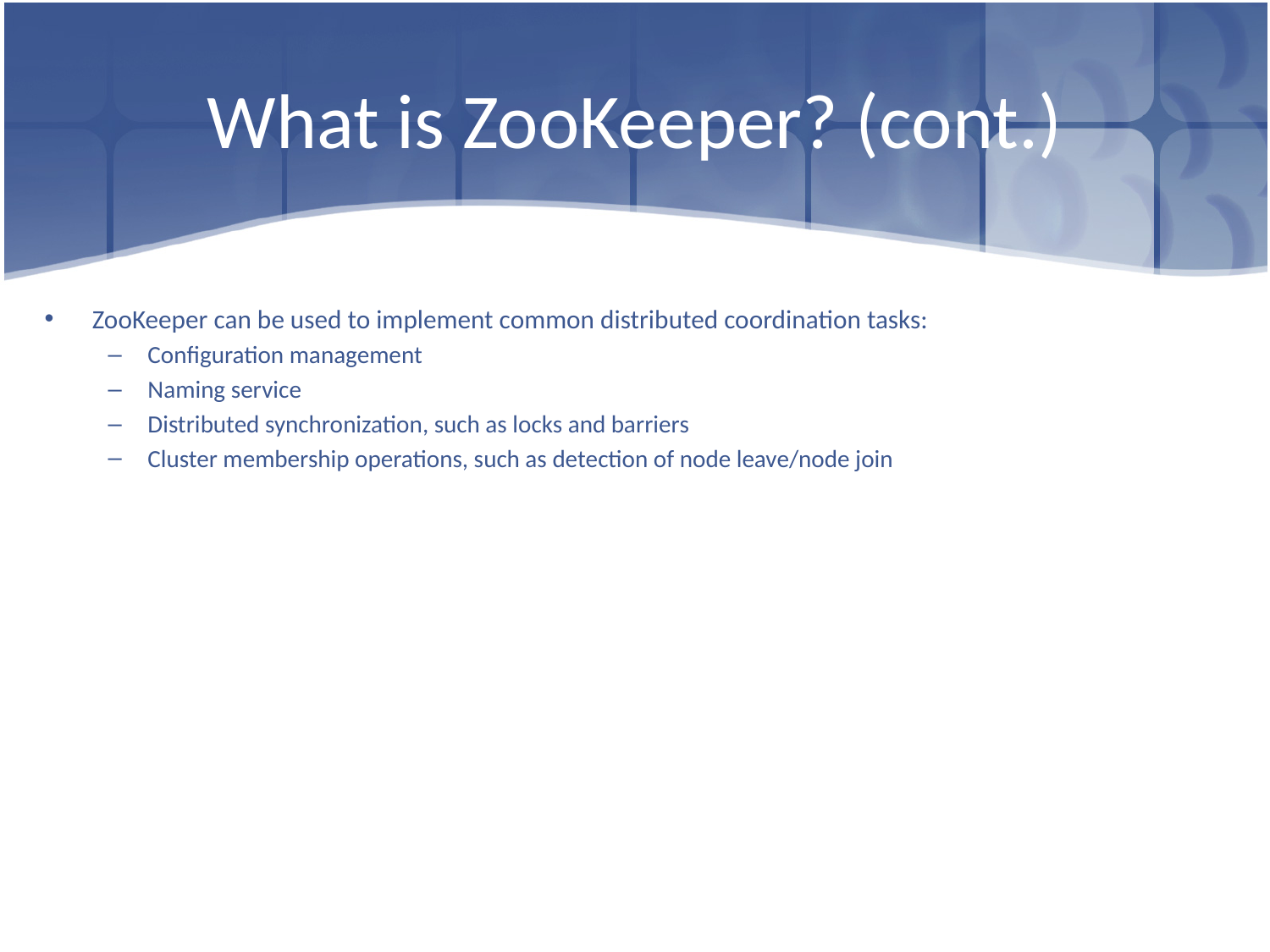

# What is ZooKeeper? (cont.)
ZooKeeper can be used to implement common distributed coordination tasks:
Configuration management
Naming service
Distributed synchronization, such as locks and barriers
Cluster membership operations, such as detection of node leave/node join